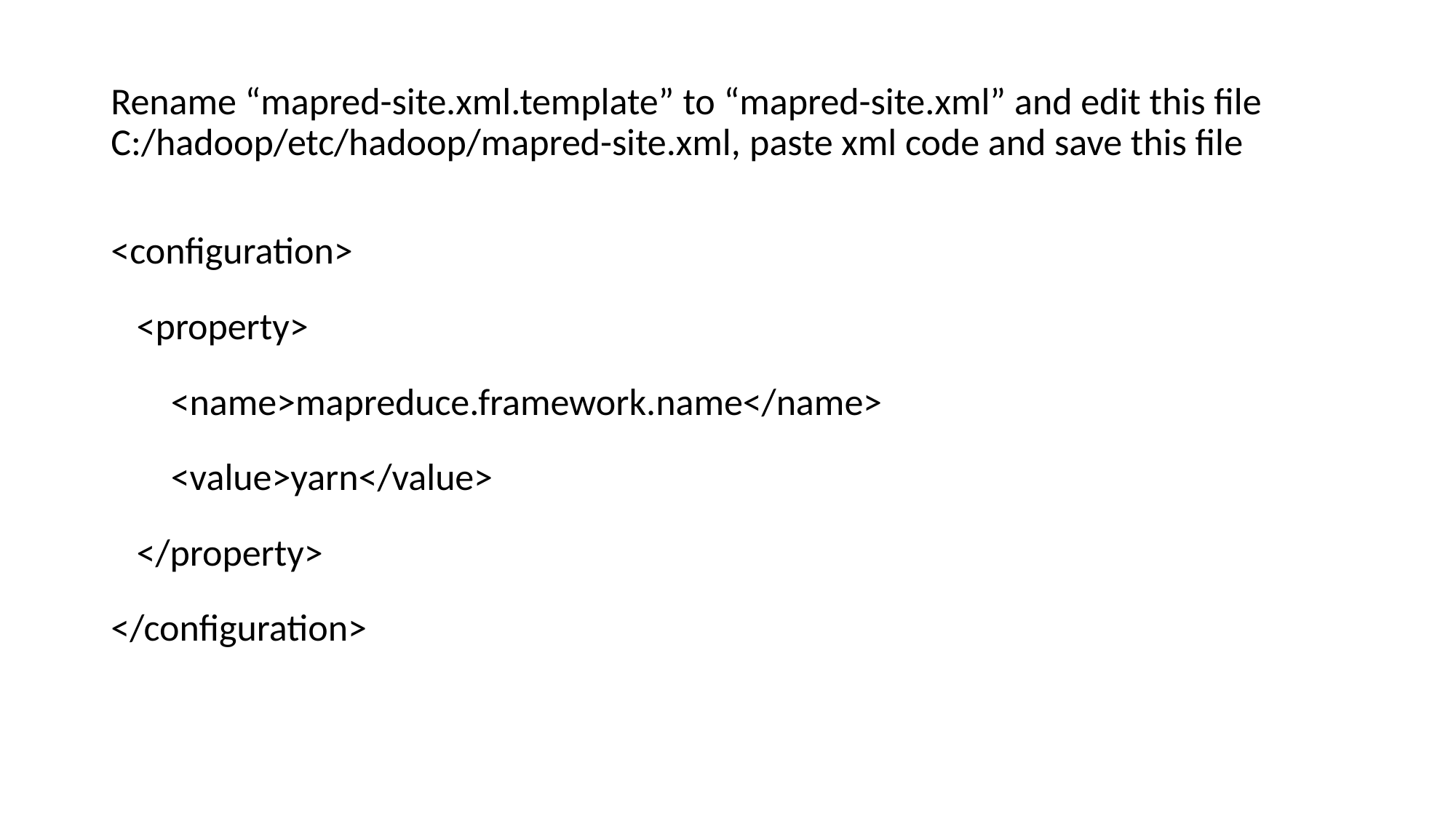

# Rename “mapred-site.xml.template” to “mapred-site.xml” and edit this file C:/hadoop/etc/hadoop/mapred-site.xml, paste xml code and save this file
<configuration>
   <property>
       <name>mapreduce.framework.name</name>
       <value>yarn</value>
   </property>
</configuration>